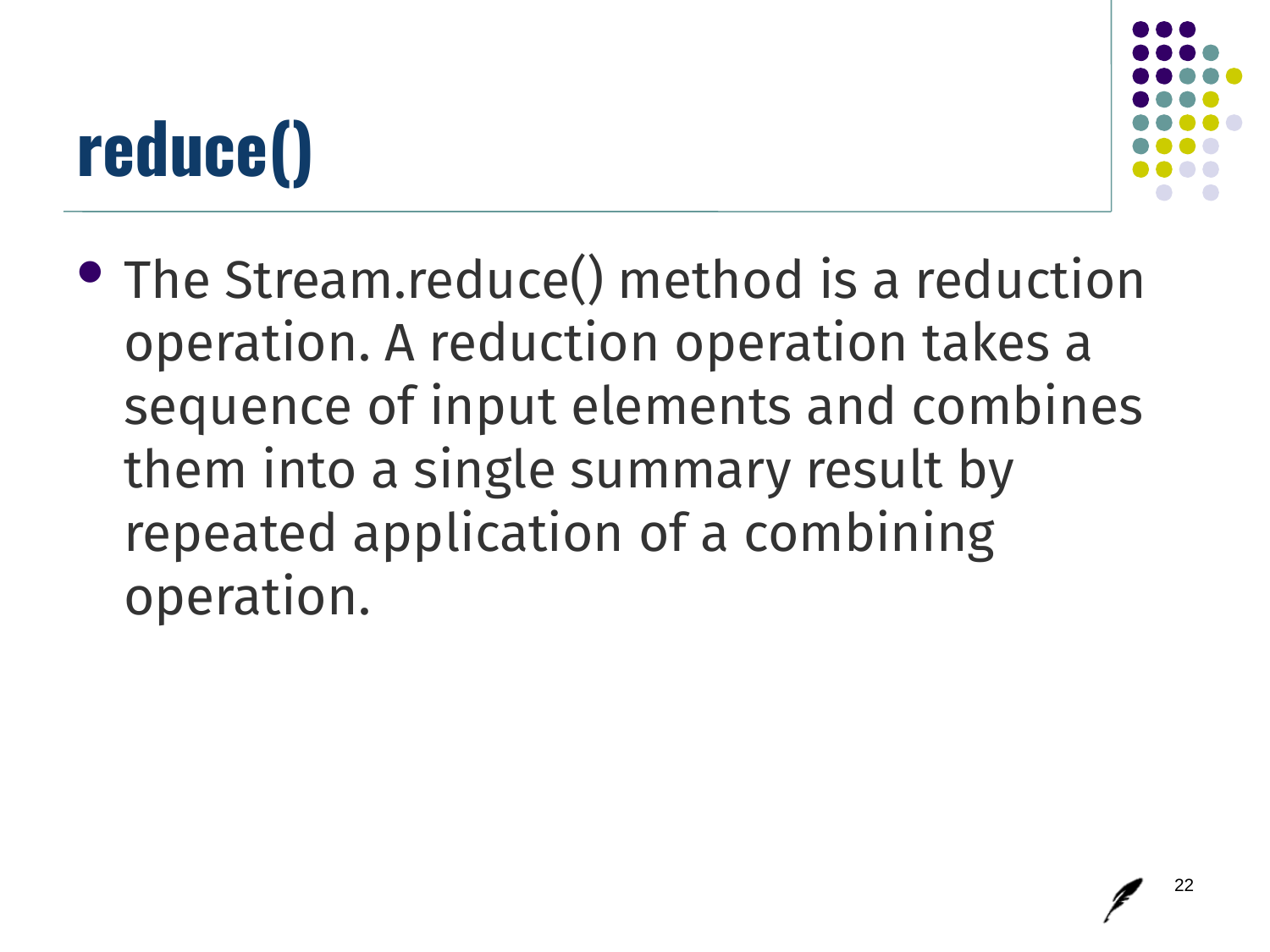

# reduce()
The Stream.reduce() method is a reduction operation. A reduction operation takes a sequence of input elements and combines them into a single summary result by repeated application of a combining operation.
22